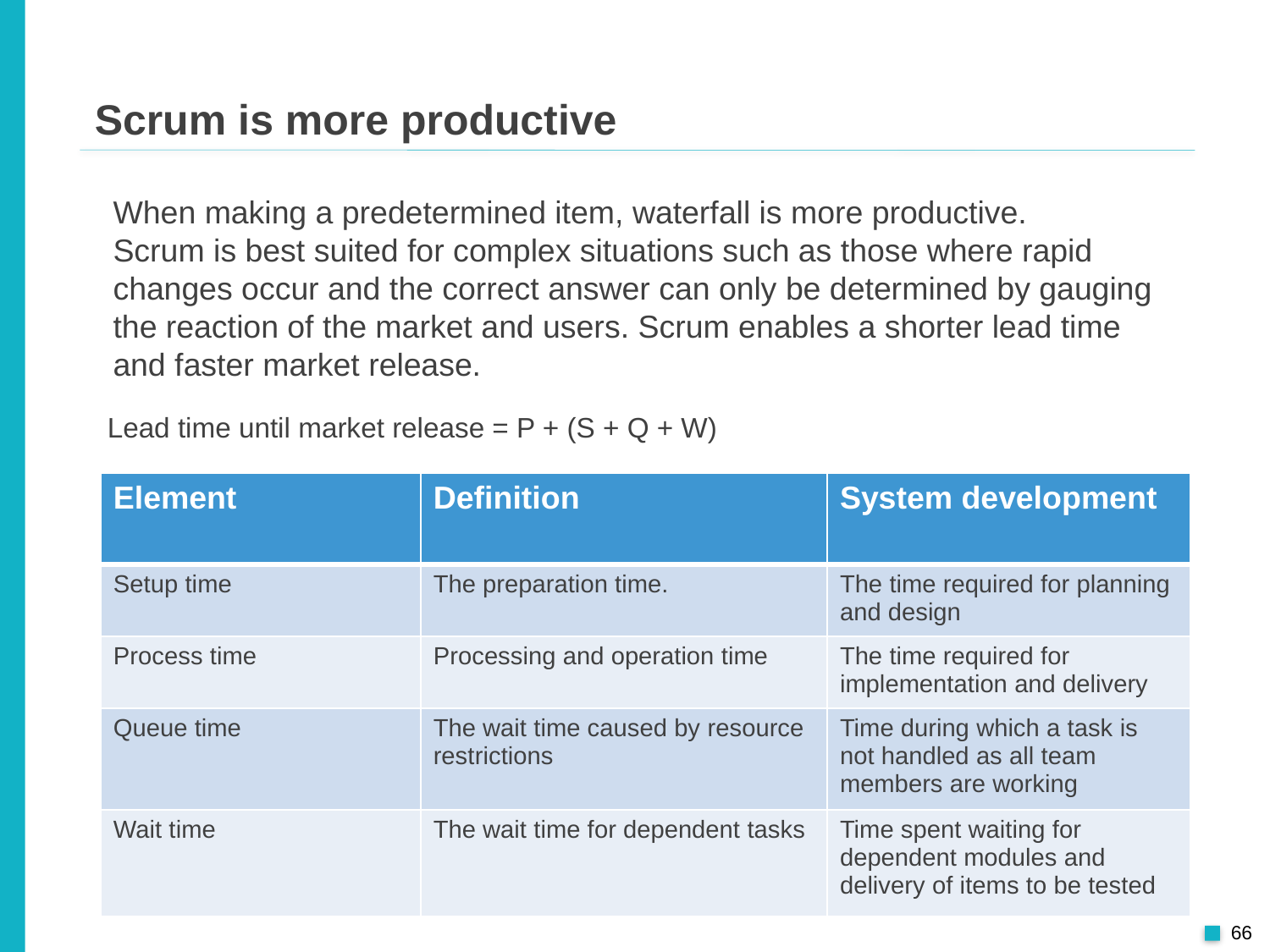

Scrum is more productive
When making a predetermined item, waterfall is more productive.
Scrum is best suited for complex situations such as those where rapid changes occur and the correct answer can only be determined by gauging the reaction of the market and users. Scrum enables a shorter lead time and faster market release.
Lead time until market release = P + (S + Q + W)
| Element | Definition | System development |
| --- | --- | --- |
| Setup time | The preparation time. | The time required for planning and design |
| Process time | Processing and operation time | The time required for implementation and delivery |
| Queue time | The wait time caused by resource restrictions | Time during which a task is not handled as all team members are working |
| Wait time | The wait time for dependent tasks | Time spent waiting for dependent modules and delivery of items to be tested |